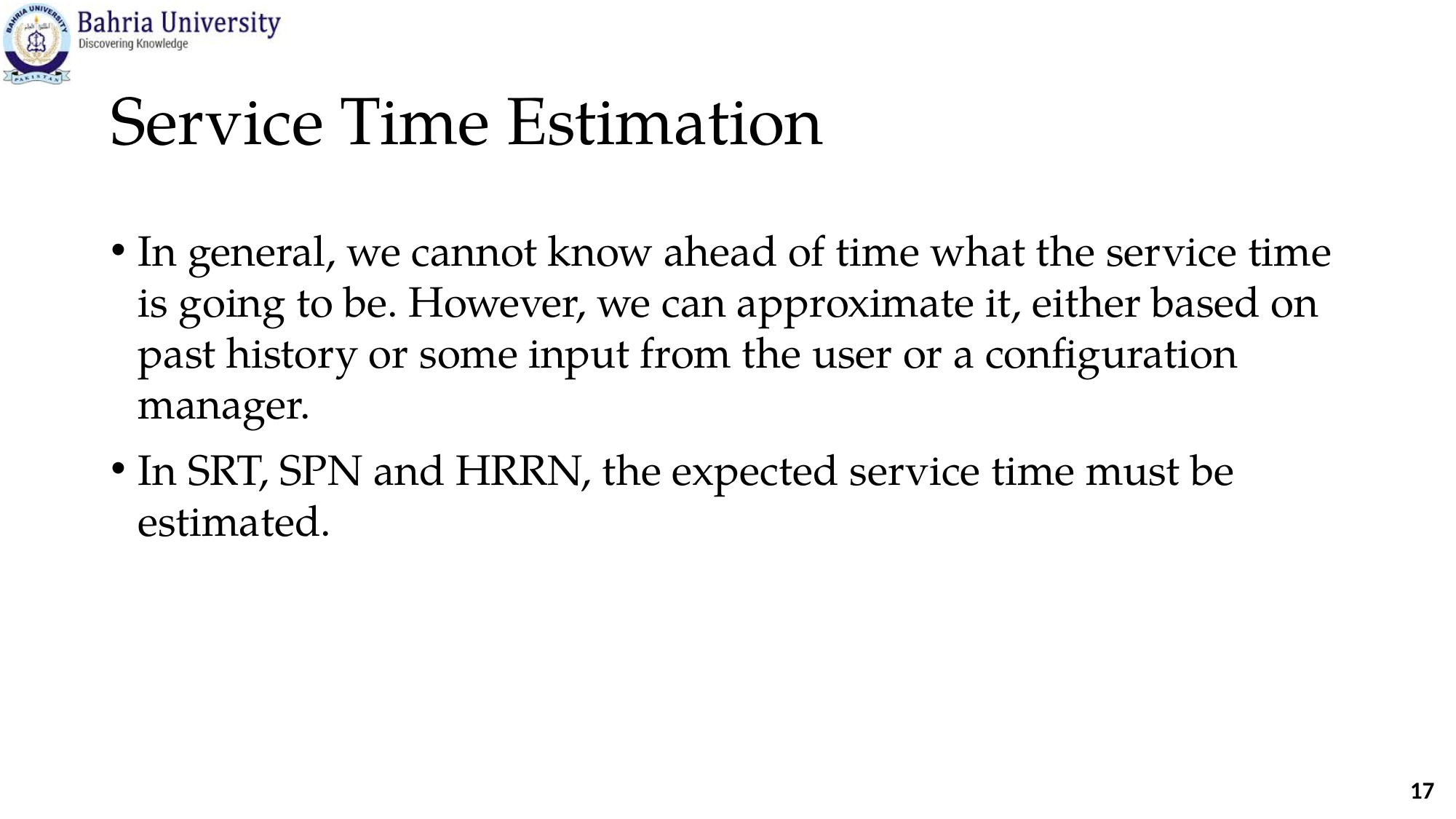

# Service Time Estimation
In general, we cannot know ahead of time what the service time is going to be. However, we can approximate it, either based on past history or some input from the user or a configuration manager.
In SRT, SPN and HRRN, the expected service time must be estimated.
17